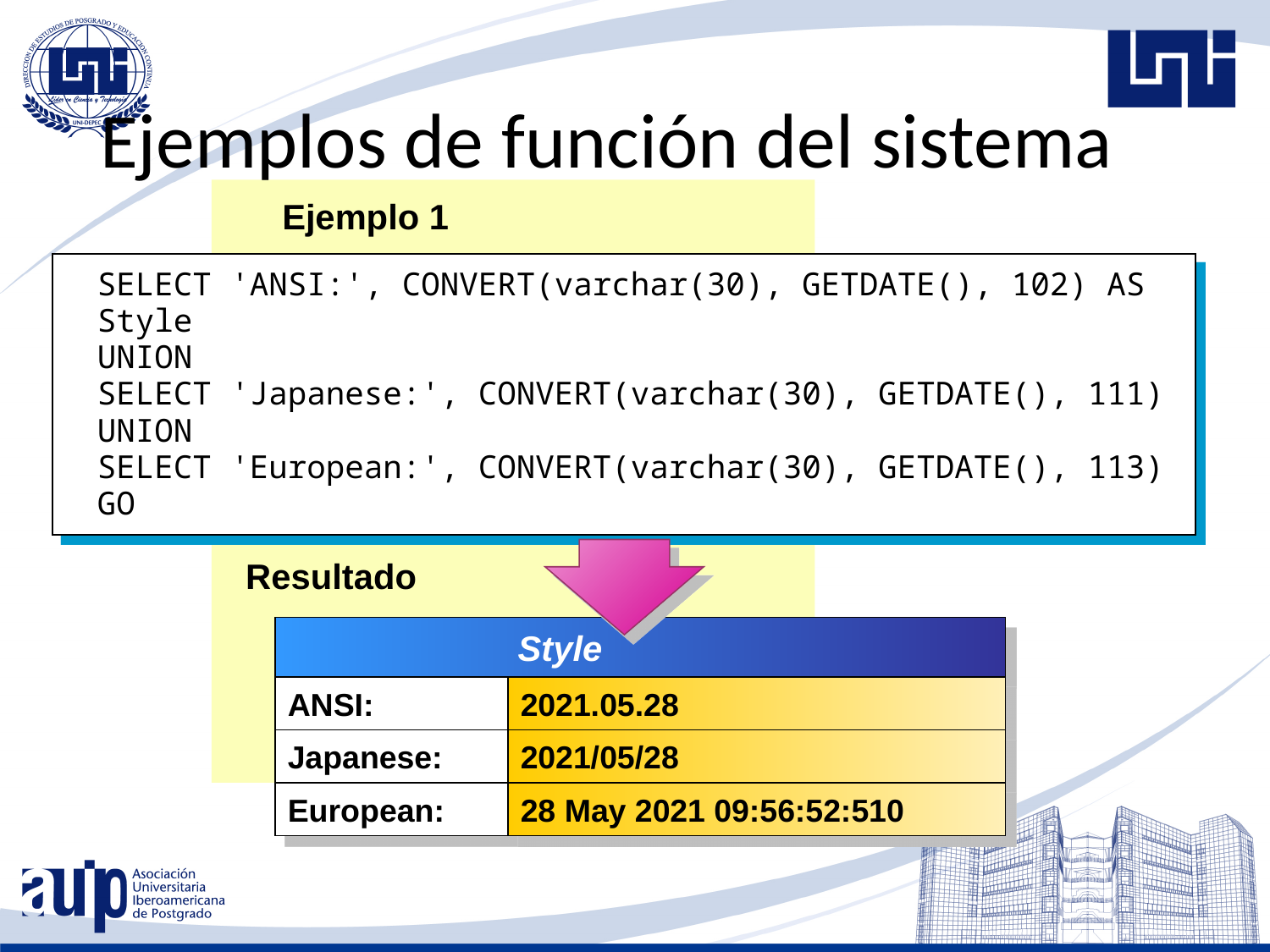

# Ejemplos de función del sistema

Ejemplo 1
SELECT 'ANSI:', CONVERT(varchar(30), GETDATE(), 102) AS Style
UNION
SELECT 'Japanese:', CONVERT(varchar(30), GETDATE(), 111)
UNION
SELECT 'European:', CONVERT(varchar(30), GETDATE(), 113)
GO

Resultado
	Style
ANSI:
2021.05.28
Japanese:
2021/05/28
European:
28 May 2021 09:56:52:510